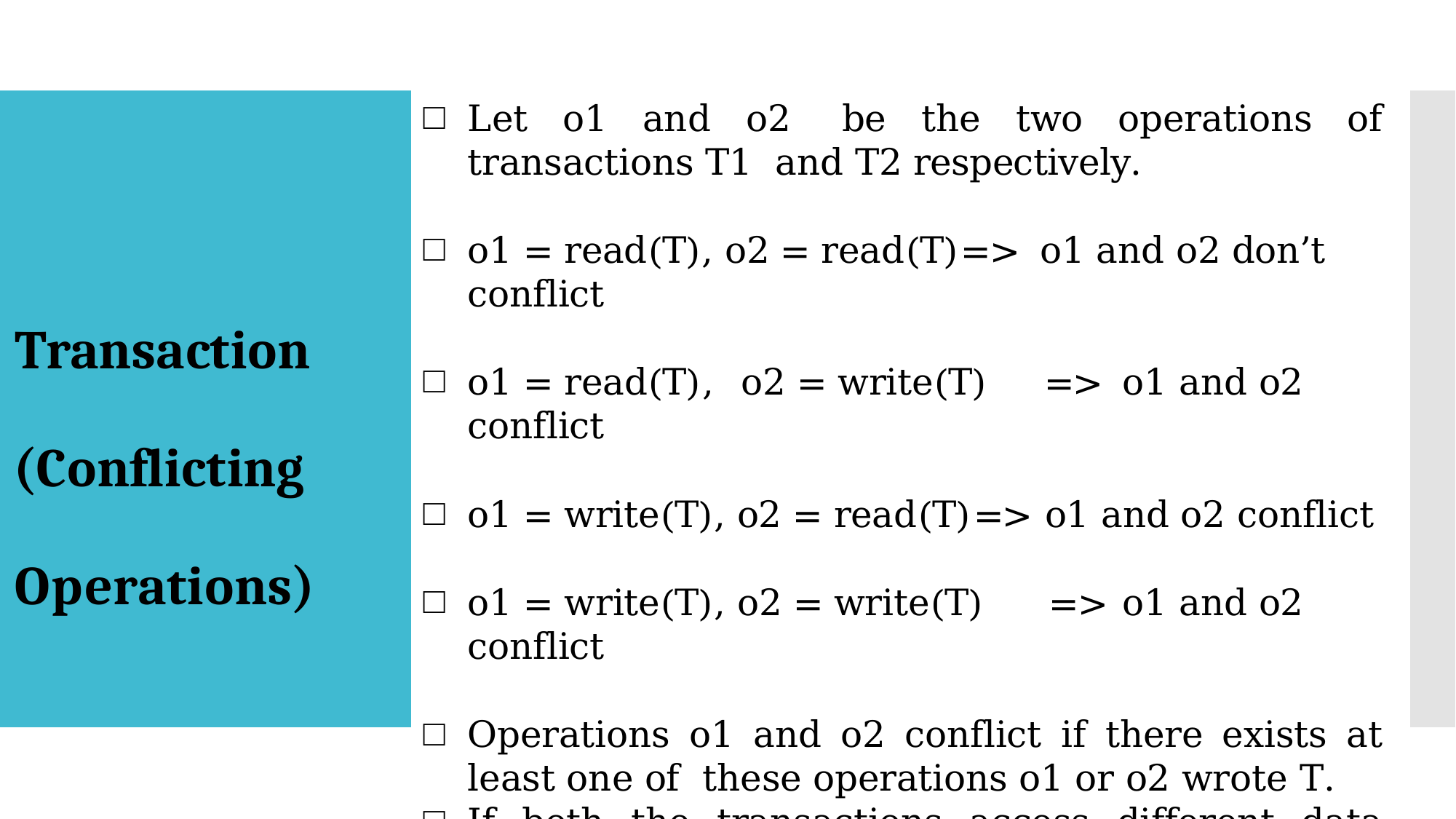

Let o1 and o2 be the two operations of transactions T1  and T2 respectively.

o1 = read(T), o2 = read(T)	=>	o1 and o2 don’t conflict

o1 = read(T),	o2 = write(T)	=>	o1 and o2 conflict

o1 = write(T), o2 = read(T)	=>	o1 and o2 conflict

o1 = write(T), o2 = write(T)	=>	o1 and o2 conflict

Operations o1 and o2 conflict if there exists at least one of  these operations o1 or o2 wrote T.
If both the transactions access different data item or both  the transactions read the same data item then they are not  conflict.
Transaction  (Conflicting  Operations)